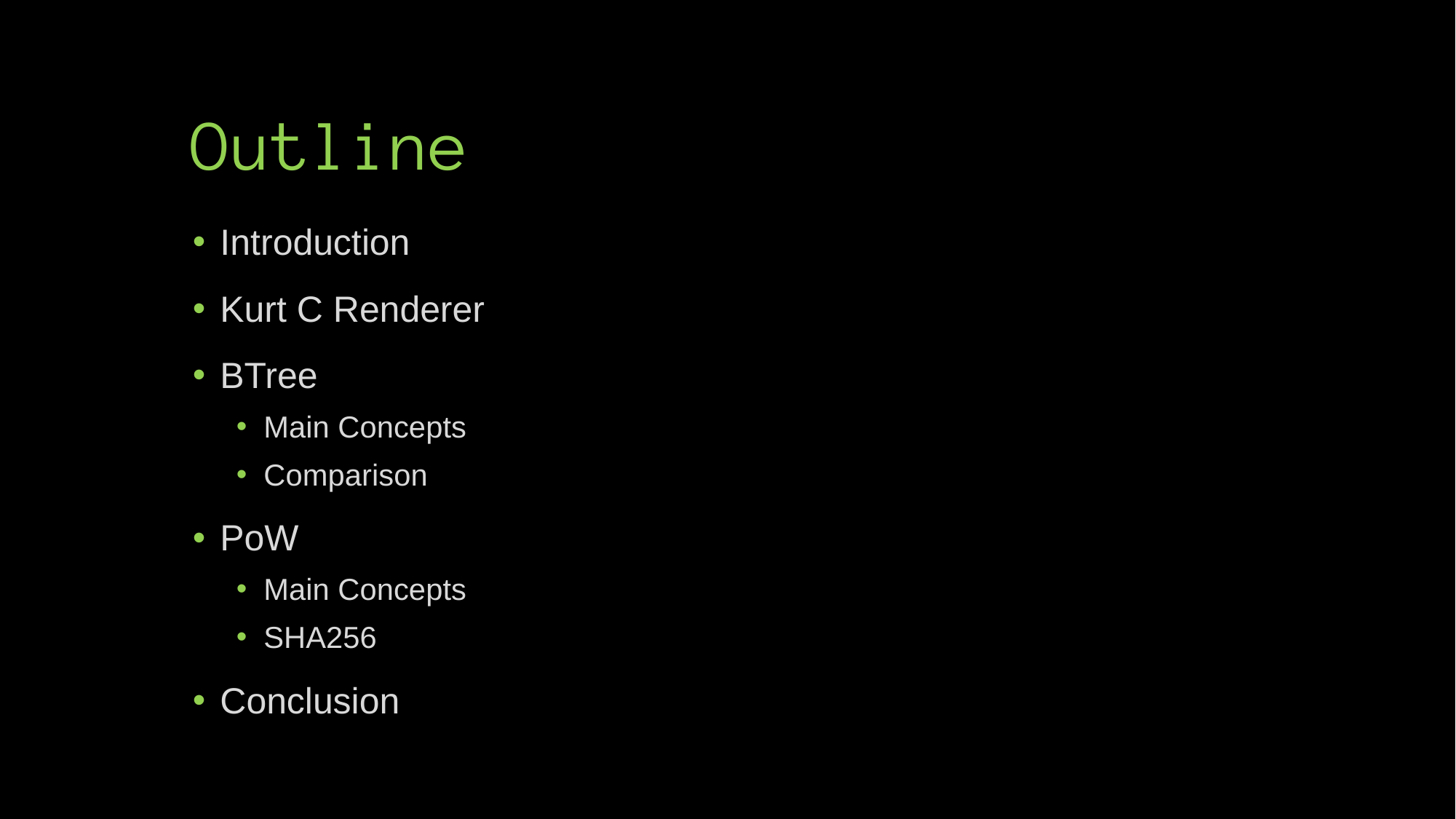

# Outline
Introduction
Kurt C Renderer
BTree
Main Concepts
Comparison
PoW
Main Concepts
SHA256
Conclusion